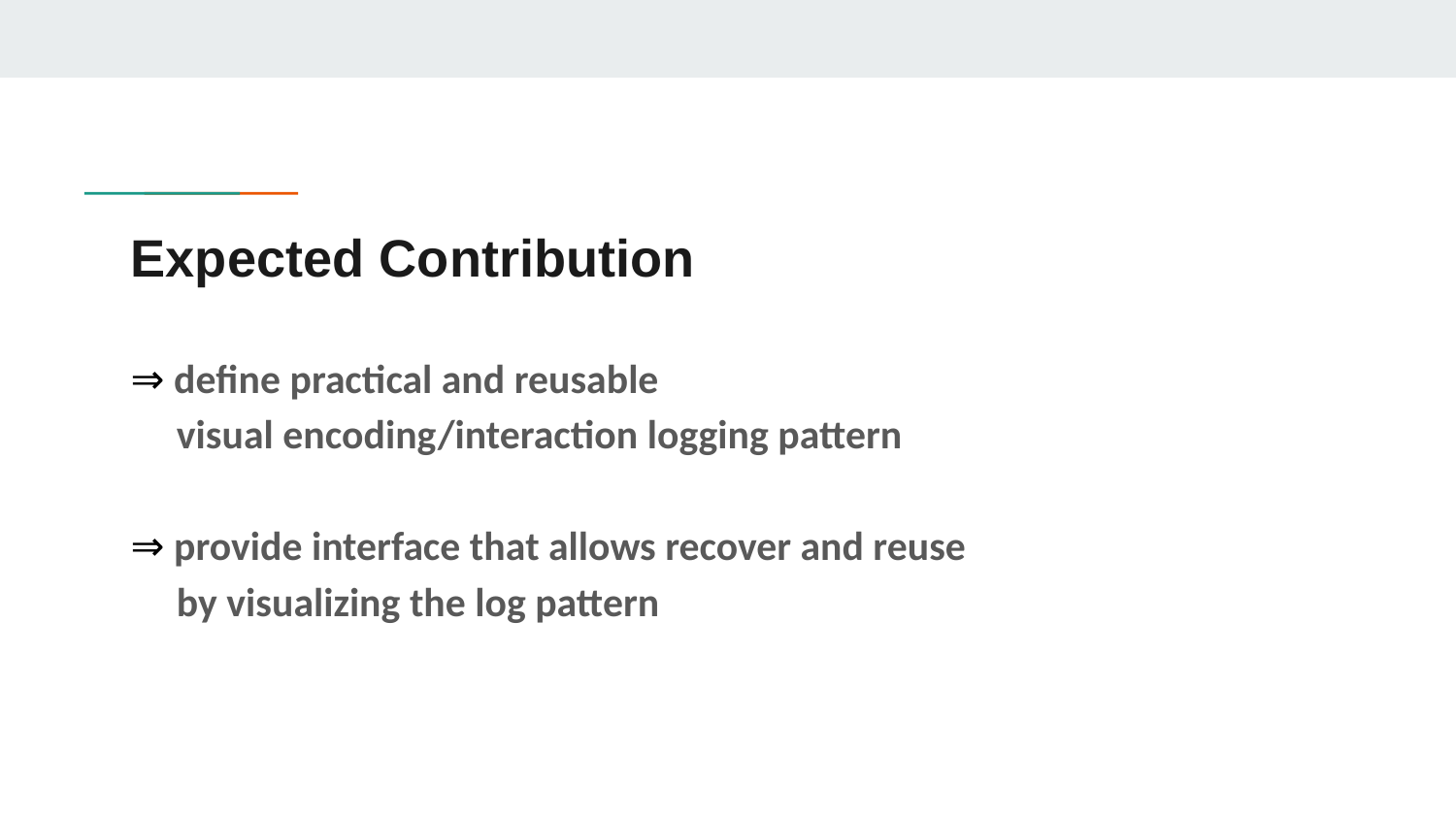

# Expected Contribution
⇒ define practical and reusable
     visual encoding/interaction logging pattern

⇒ provide interface that allows recover and reuse
     by visualizing the log pattern